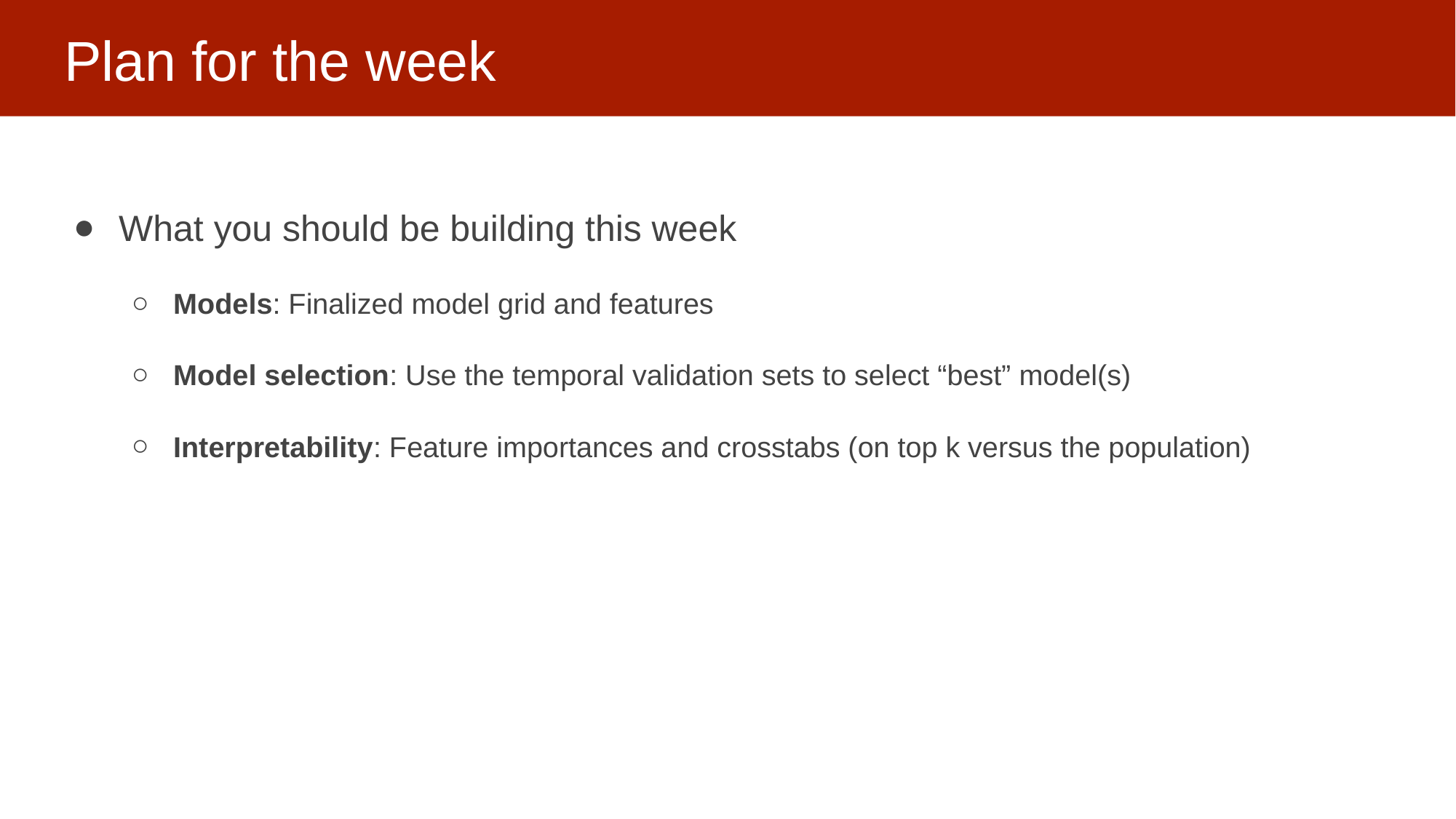

# Plan for the week
What you should be building this week
Models: Finalized model grid and features
Model selection: Use the temporal validation sets to select “best” model(s)
Interpretability: Feature importances and crosstabs (on top k versus the population)